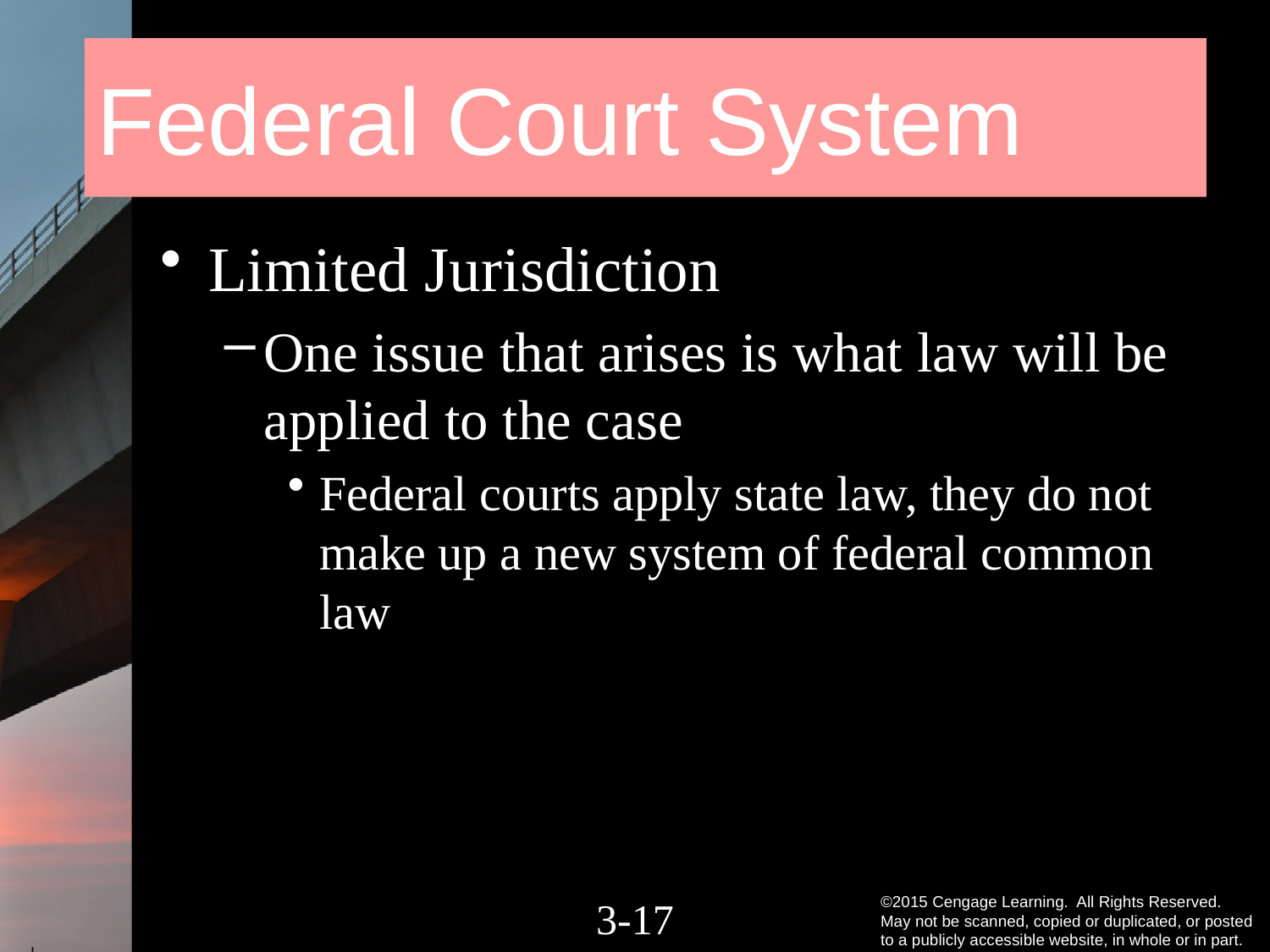

# Federal Court System
Limited Jurisdiction
One issue that arises is what law will be applied to the case
Federal courts apply state law, they do not make up a new system of federal common law
3-17